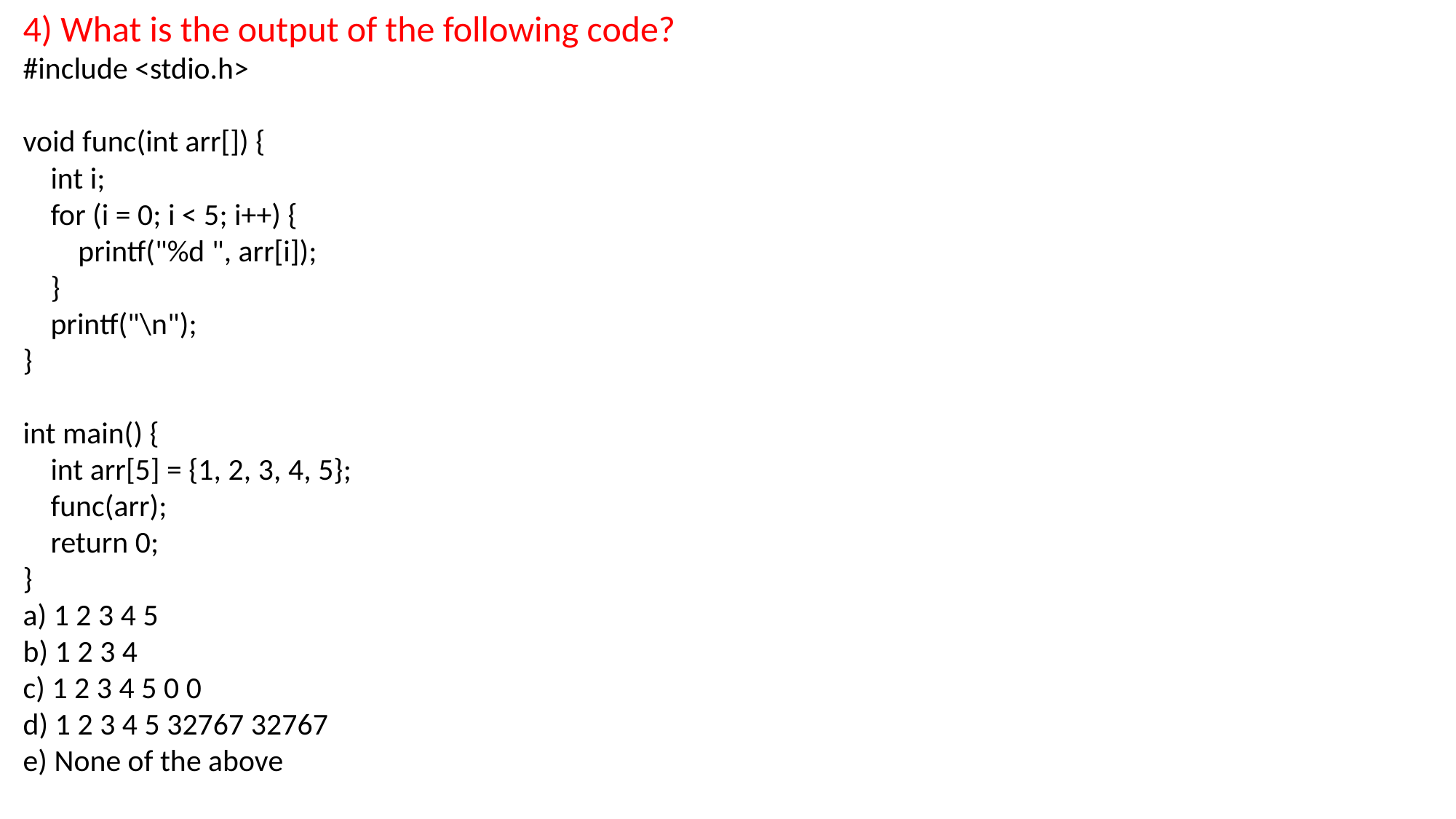

4) What is the output of the following code?
#include <stdio.h>

void func(int arr[]) {
    int i;
    for (i = 0; i < 5; i++) {
        printf("%d ", arr[i]);
    }
    printf("\n");
}

int main() {
    int arr[5] = {1, 2, 3, 4, 5};
    func(arr);
    return 0;
}
a) 1 2 3 4 5
b) 1 2 3 4
c) 1 2 3 4 5 0 0
d) 1 2 3 4 5 32767 32767
e) None of the above